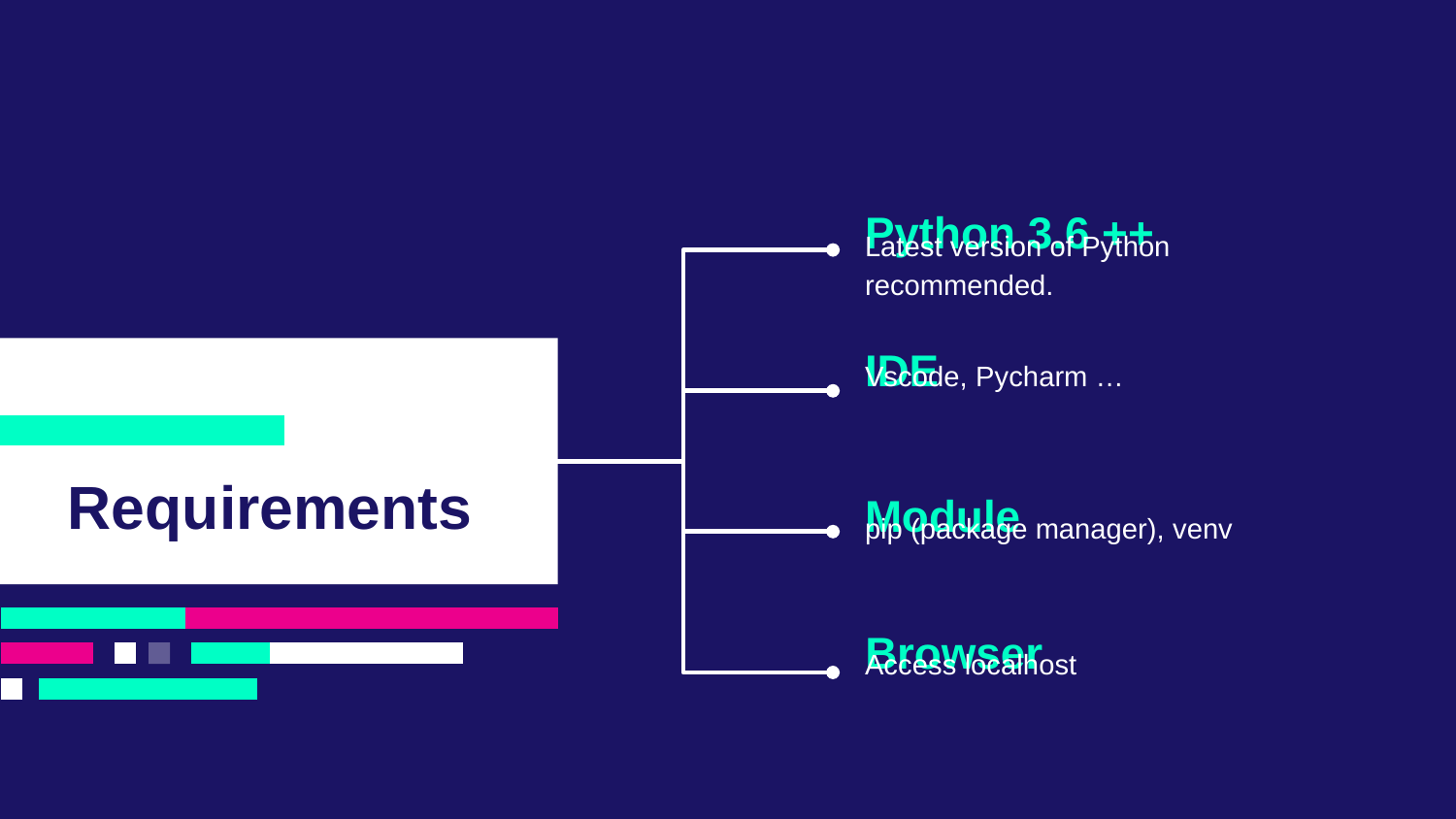

Python 3.6 ++
Latest version of Python recommended.

IDE
Vscode, Pycharm …

# Requirements
Module
pip (package manager), venv

Browser
Access localhost